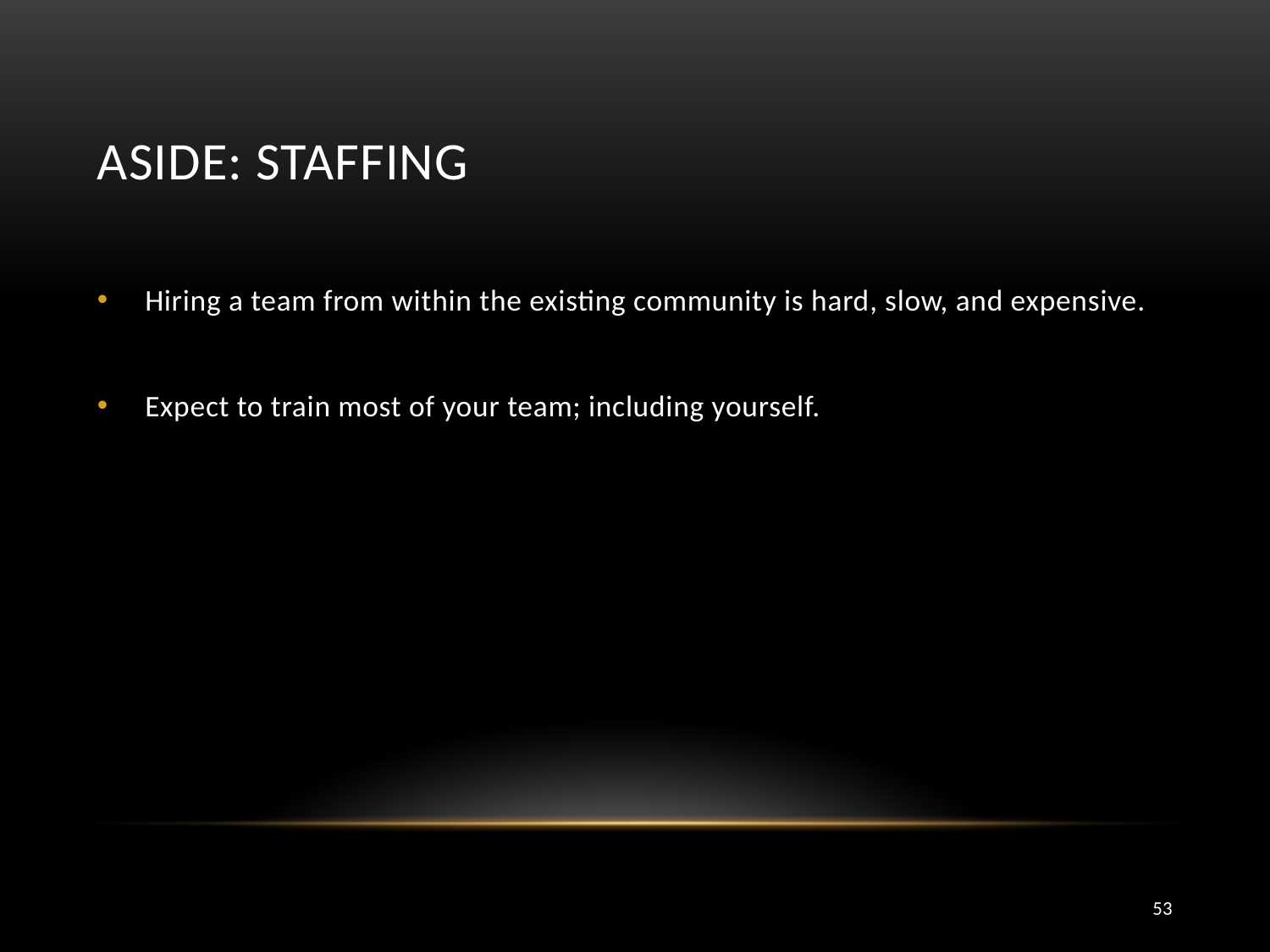

# Aside: Staffing

Hiring a team from within the existing community is hard, slow, and expensive.

Expect to train most of your team; including yourself.

53